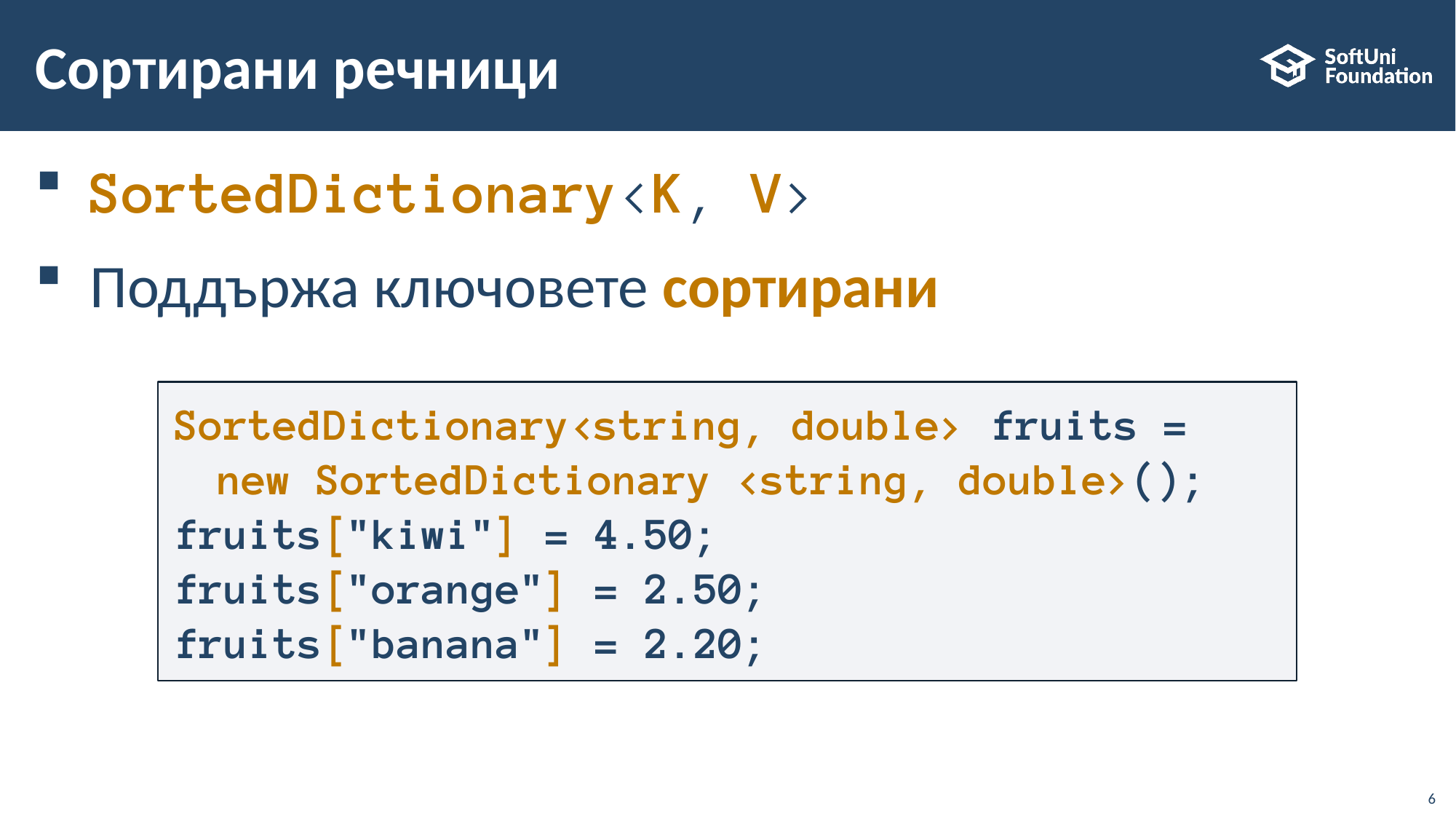

# Сортирани речници
SortedDictionary<K, V>
Поддържа ключовете сортирани
SortedDictionary<string, double> fruits = new SortedDictionary <string, double>();
fruits["kiwi"] = 4.50;
fruits["orange"] = 2.50;
fruits["banana"] = 2.20;
6